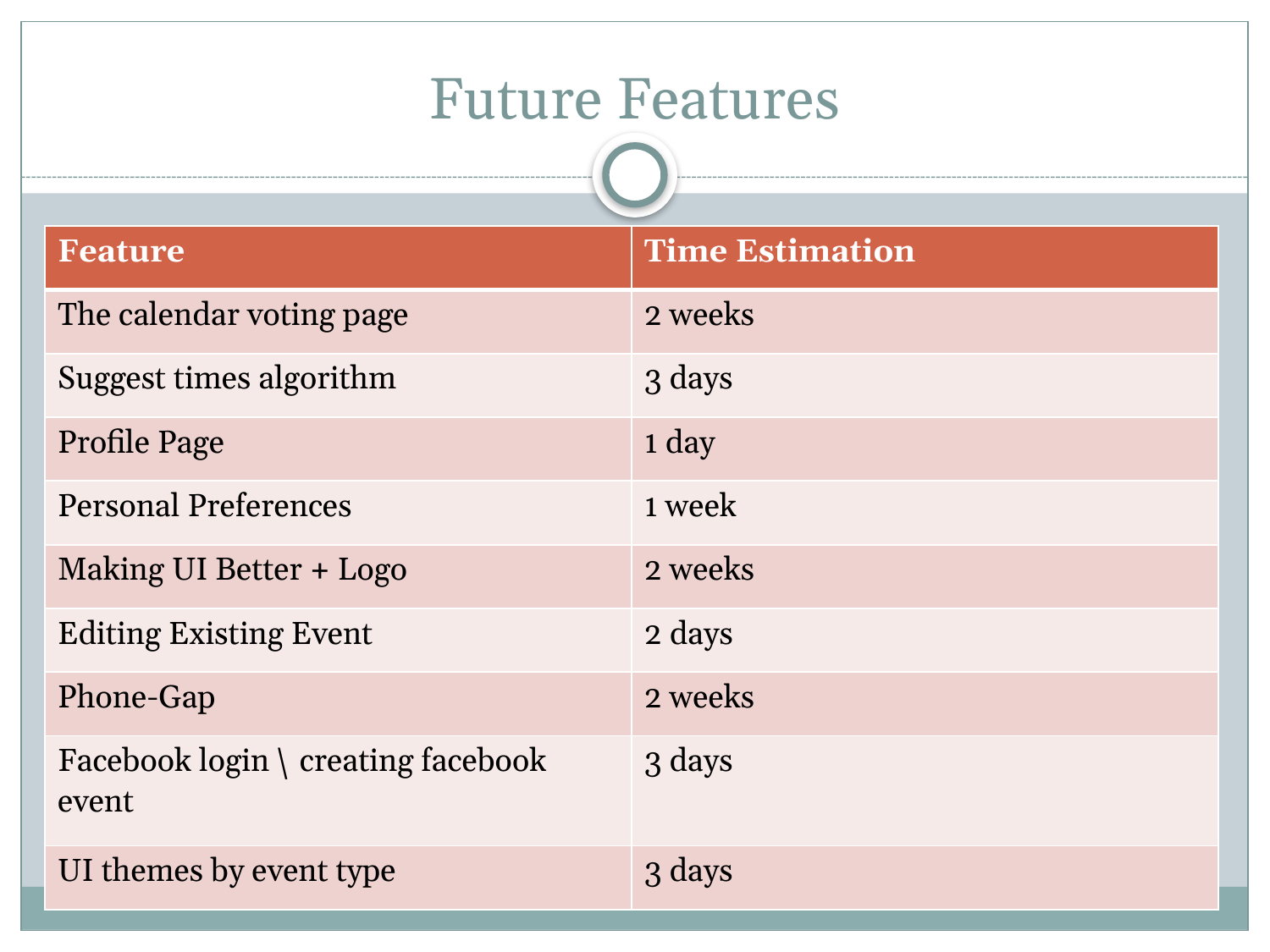

# Future Features
| Feature | Time Estimation |
| --- | --- |
| The calendar voting page | 2 weeks |
| Suggest times algorithm | 3 days |
| Profile Page | 1 day |
| Personal Preferences | 1 week |
| Making UI Better + Logo | 2 weeks |
| Editing Existing Event | 2 days |
| Phone-Gap | 2 weeks |
| Facebook login \ creating facebook event | 3 days |
| UI themes by event type | 3 days |